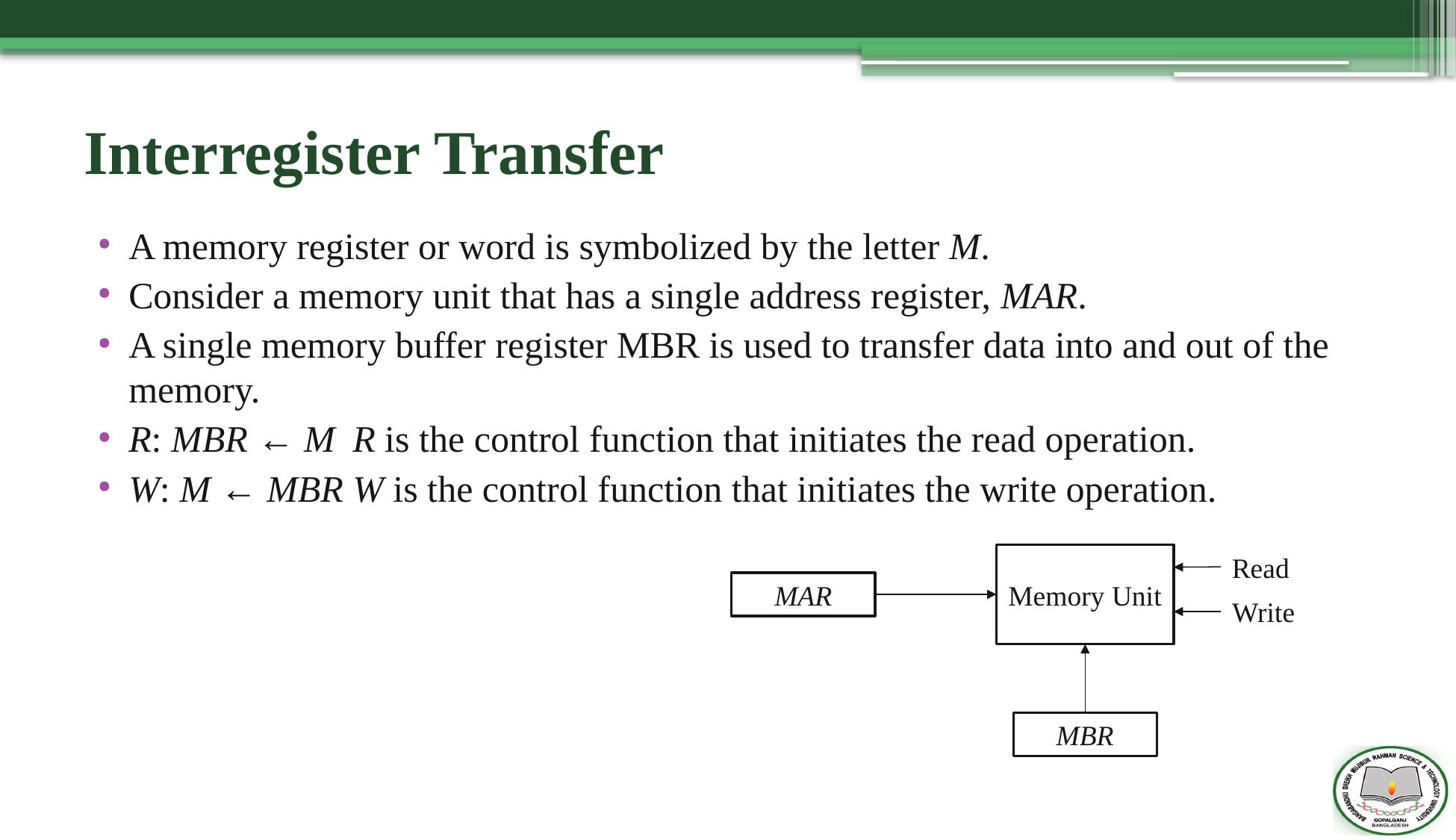

# Interregister Transfer
A memory register or word is symbolized by the letter M.
Consider a memory unit that has a single address register, MAR.
A single memory buffer register MBR is used to transfer data into and out of the memory.
R: MBR ← M	R is the control function that initiates the read operation.
W: M ← MBR	W is the control function that initiates the write operation.

Read
Memory Unit
MAR
Write
MBR